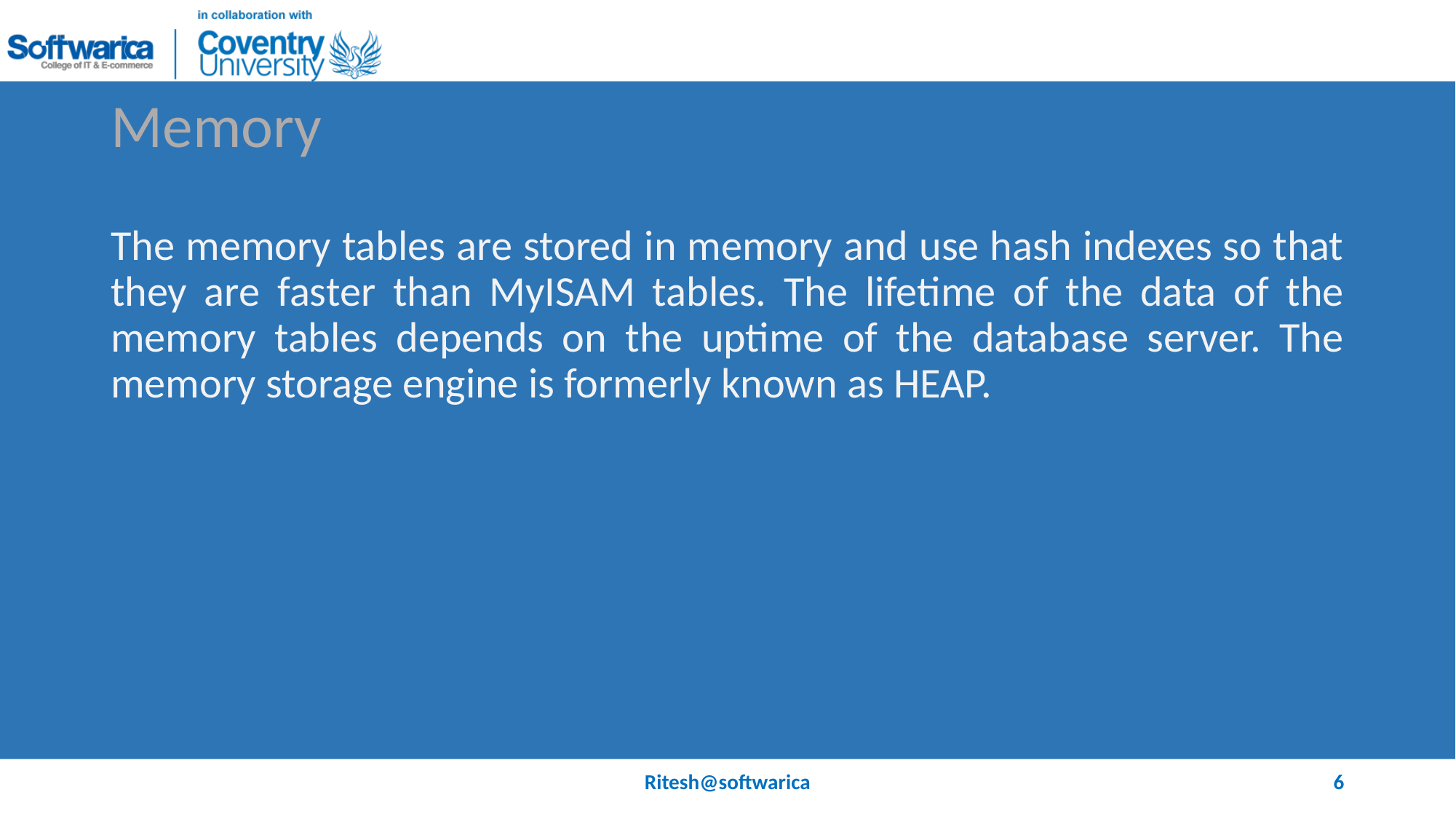

# Memory
The memory tables are stored in memory and use hash indexes so that they are faster than MyISAM tables. The lifetime of the data of the memory tables depends on the uptime of the database server. The memory storage engine is formerly known as HEAP.
Ritesh@softwarica
6